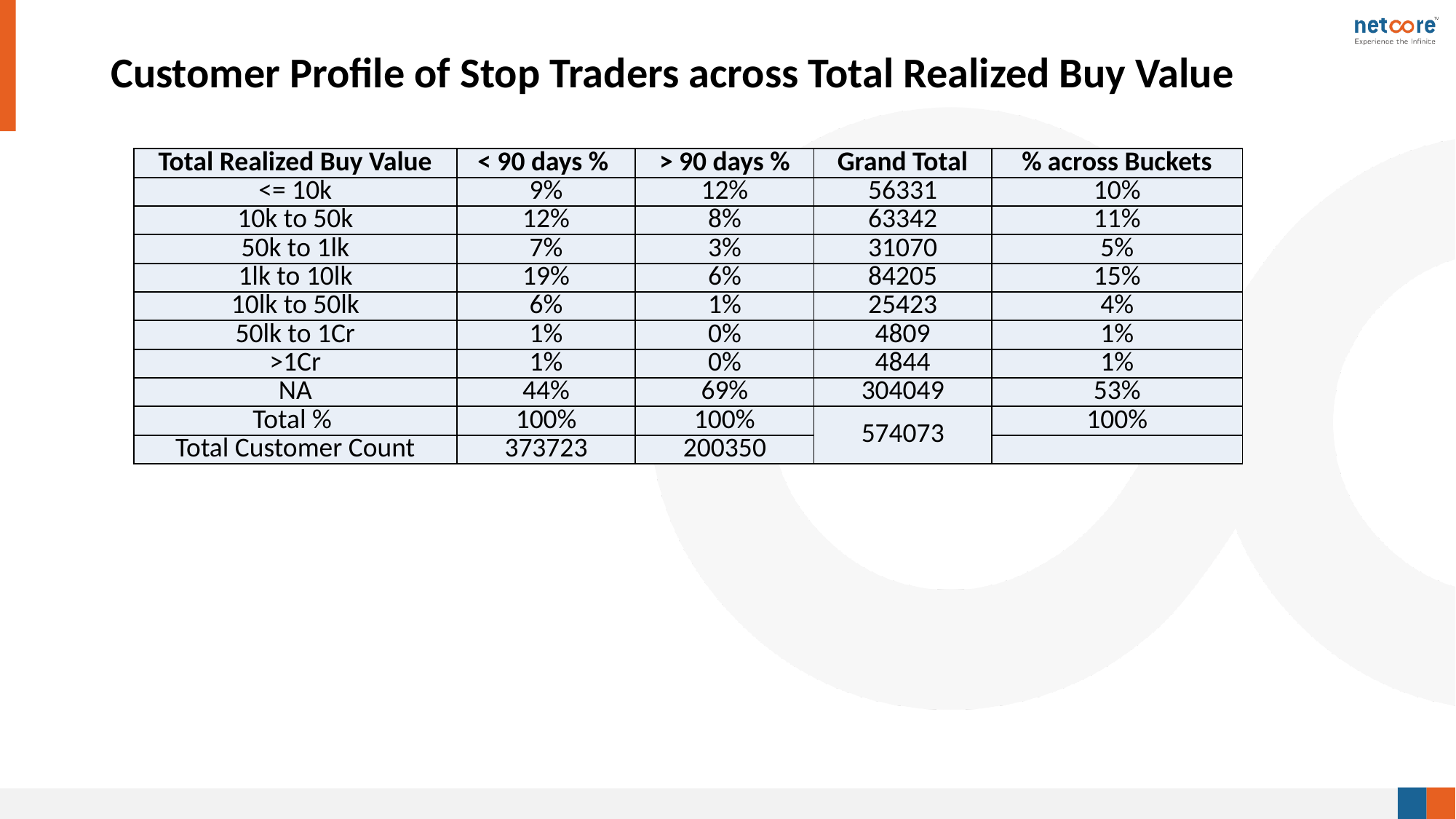

# Customer Profile of Stop Traders across Total Realized Buy Value
| Total Realized Buy Value | < 90 days % | > 90 days % | Grand Total | % across Buckets |
| --- | --- | --- | --- | --- |
| <= 10k | 9% | 12% | 56331 | 10% |
| 10k to 50k | 12% | 8% | 63342 | 11% |
| 50k to 1lk | 7% | 3% | 31070 | 5% |
| 1lk to 10lk | 19% | 6% | 84205 | 15% |
| 10lk to 50lk | 6% | 1% | 25423 | 4% |
| 50lk to 1Cr | 1% | 0% | 4809 | 1% |
| >1Cr | 1% | 0% | 4844 | 1% |
| NA | 44% | 69% | 304049 | 53% |
| Total % | 100% | 100% | 574073 | 100% |
| Total Customer Count | 373723 | 200350 |  |  |